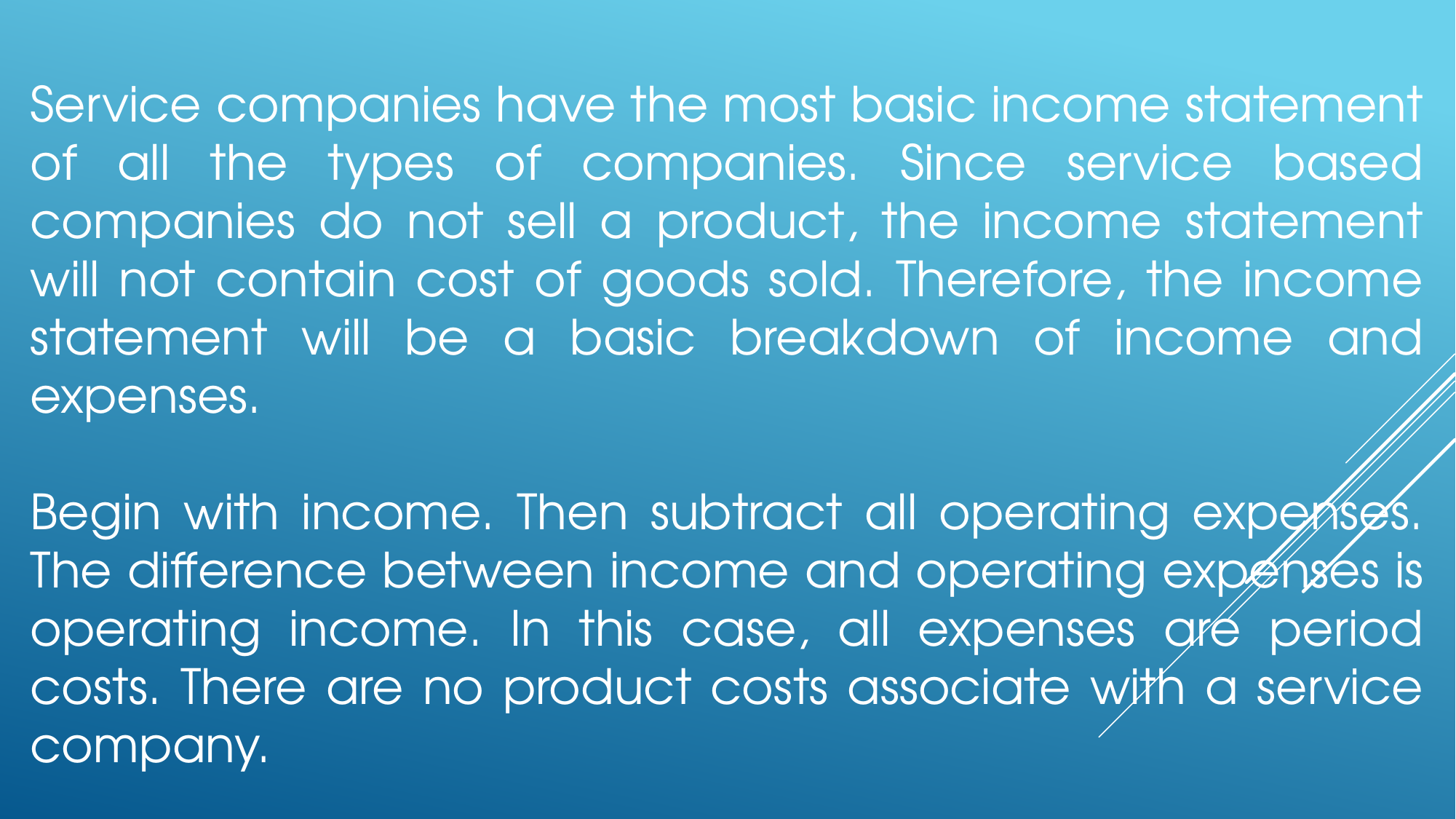

Service companies have the most basic income statement of all the types of companies. Since service based companies do not sell a product, the income statement will not contain cost of goods sold. Therefore, the income statement will be a basic breakdown of income and expenses.

Begin with income. Then subtract all operating expenses. The difference between income and operating expenses is operating income. In this case, all expenses are period costs. There are no product costs associate with a service company.